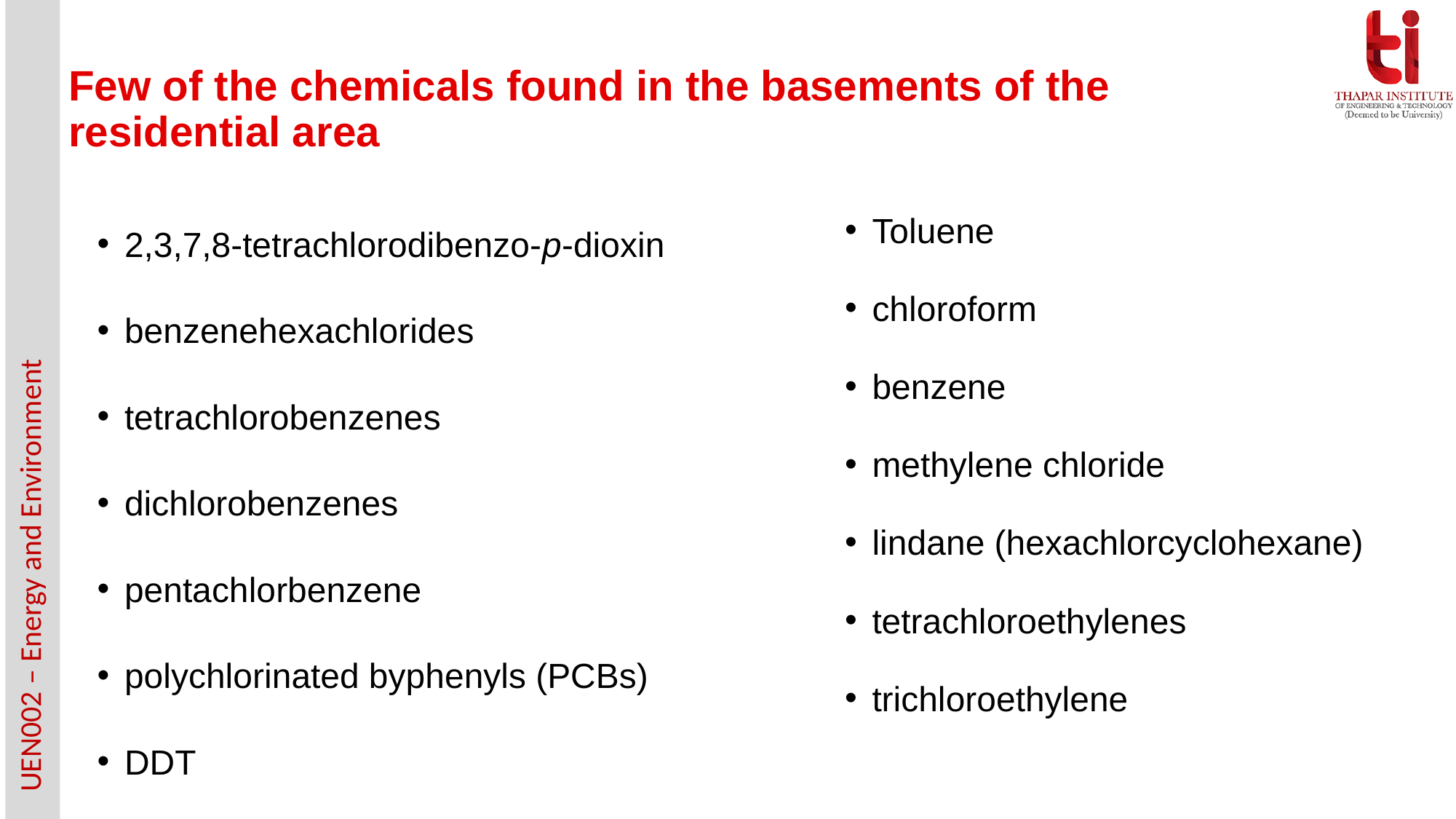

# Few of the chemicals found in the basements of the residential area
Toluene
chloroform
benzene
methylene chloride
lindane (hexachlorcyclohexane)
tetrachloroethylenes
trichloroethylene

2,3,7,8-tetrachlorodibenzo-p-dioxin
benzenehexachlorides
tetrachlorobenzenes
dichlorobenzenes
pentachlorbenzene
polychlorinated byphenyls (PCBs)
DDT